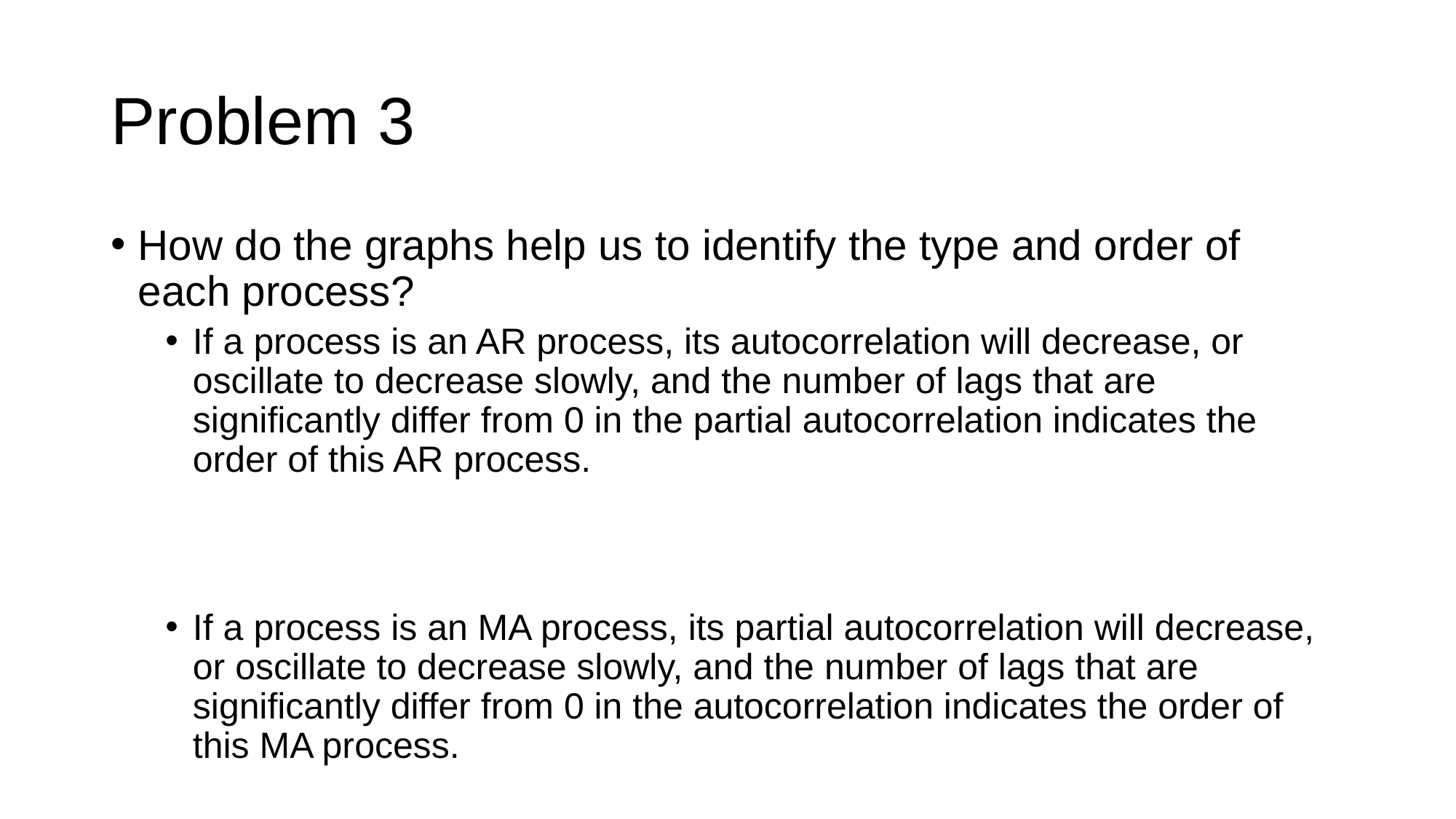

# Problem 3
How do the graphs help us to identify the type and order of each process?
If a process is an AR process, its autocorrelation will decrease, or oscillate to decrease slowly, and the number of lags that are significantly differ from 0 in the partial autocorrelation indicates the order of this AR process.

If a process is an MA process, its partial autocorrelation will decrease, or oscillate to decrease slowly, and the number of lags that are significantly differ from 0 in the autocorrelation indicates the order of this MA process.